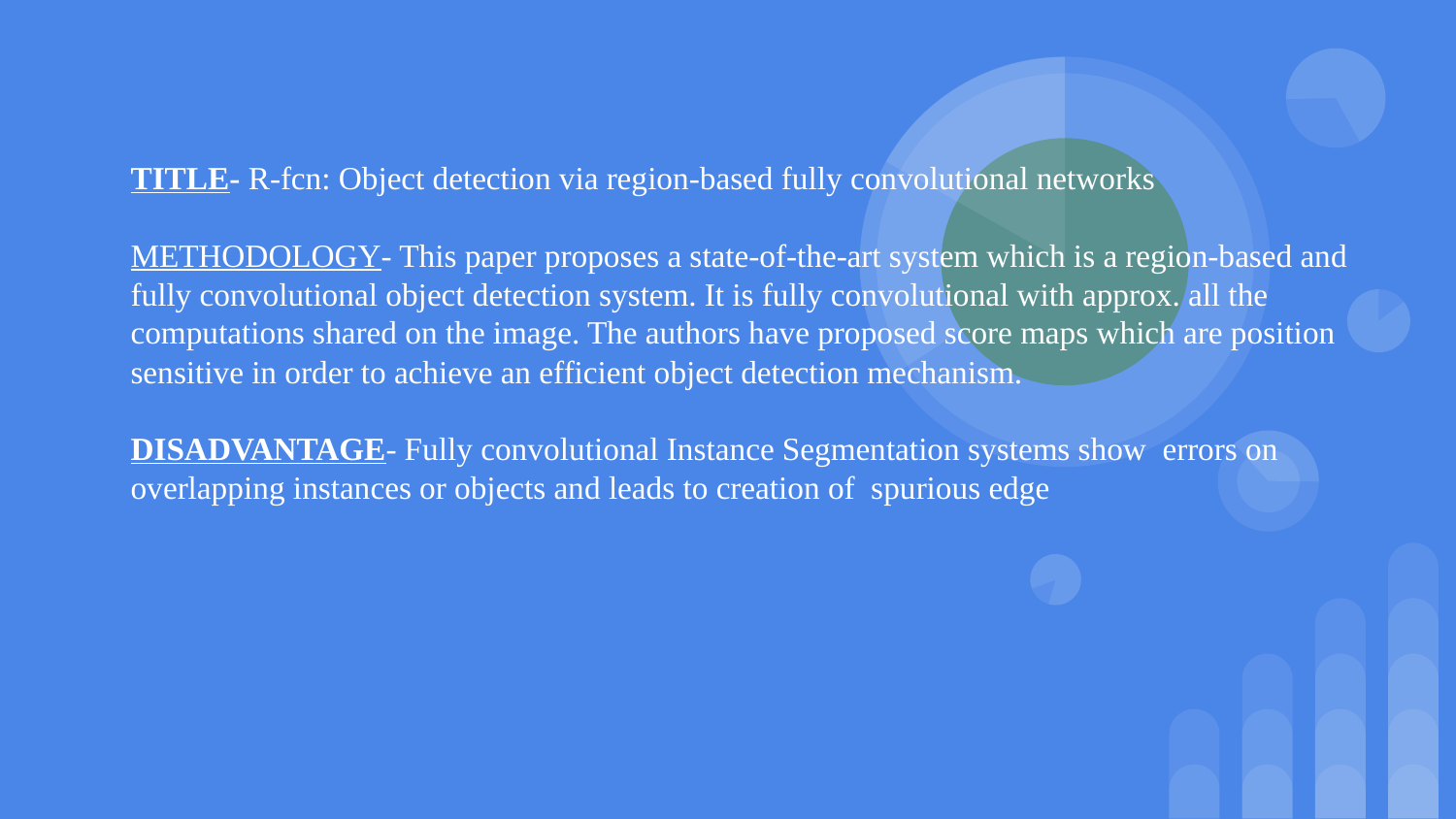

# TITLE- R-fcn: Object detection via region-based fully convolutional networks

METHODOLOGY- This paper proposes a state-of-the-art system which is a region-based and fully convolutional object detection system. It is fully convolutional with approx. all the computations shared on the image. The authors have proposed score maps which are position sensitive in order to achieve an efficient object detection mechanism.

DISADVANTAGE- Fully convolutional Instance Segmentation systems show  errors on overlapping instances or objects and leads to creation of  spurious edge